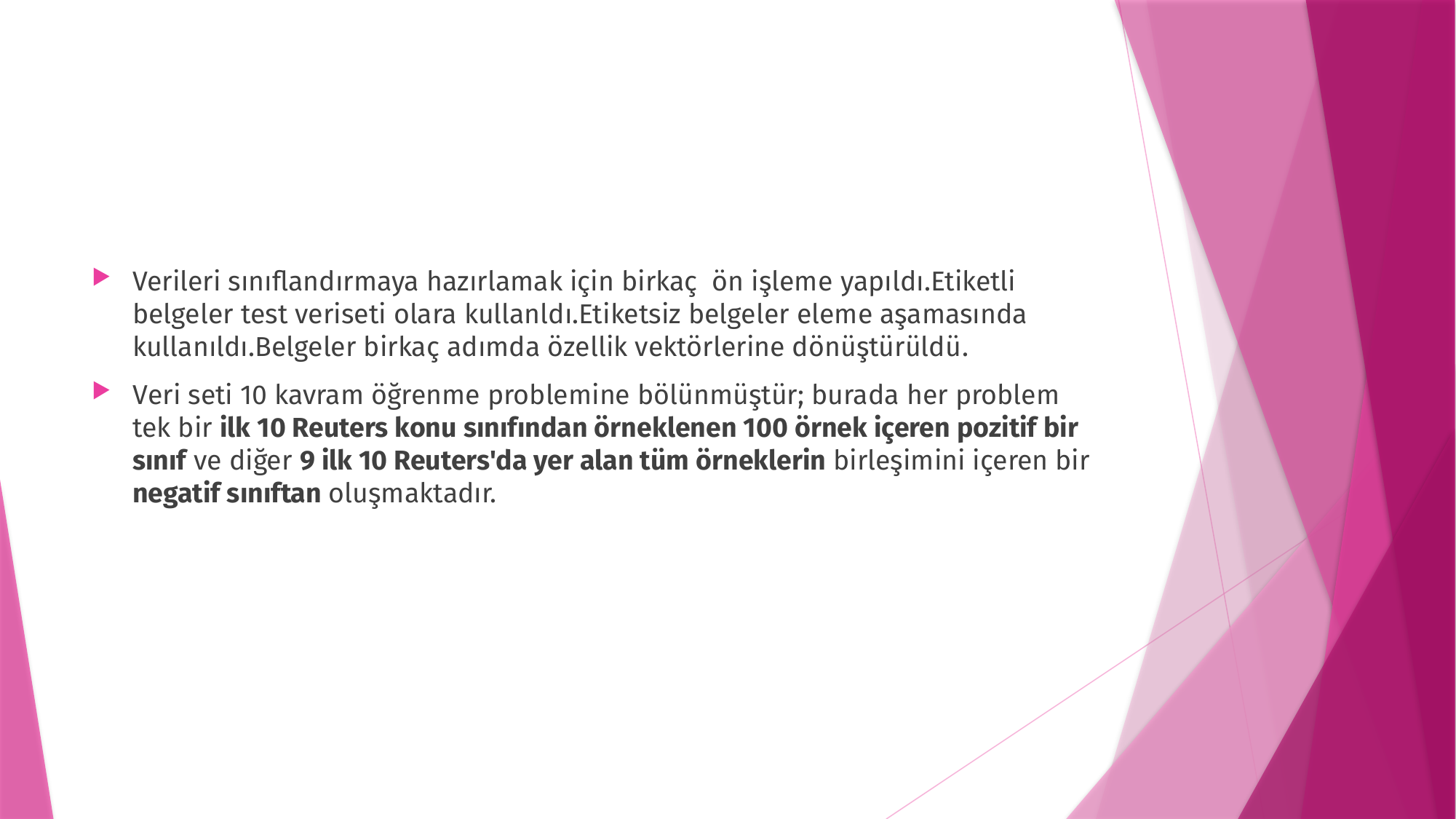

#
Verileri sınıflandırmaya hazırlamak için birkaç  ön işleme yapıldı.Etiketli belgeler test veriseti olara kullanldı.Etiketsiz belgeler eleme aşamasında kullanıldı.Belgeler birkaç adımda özellik vektörlerine dönüştürüldü.
Veri seti 10 kavram öğrenme problemine bölünmüştür; burada her problem tek bir ilk 10 Reuters konu sınıfından örneklenen 100 örnek içeren pozitif bir sınıf ve diğer 9 ilk 10 Reuters'da yer alan tüm örneklerin birleşimini içeren bir negatif sınıftan oluşmaktadır.